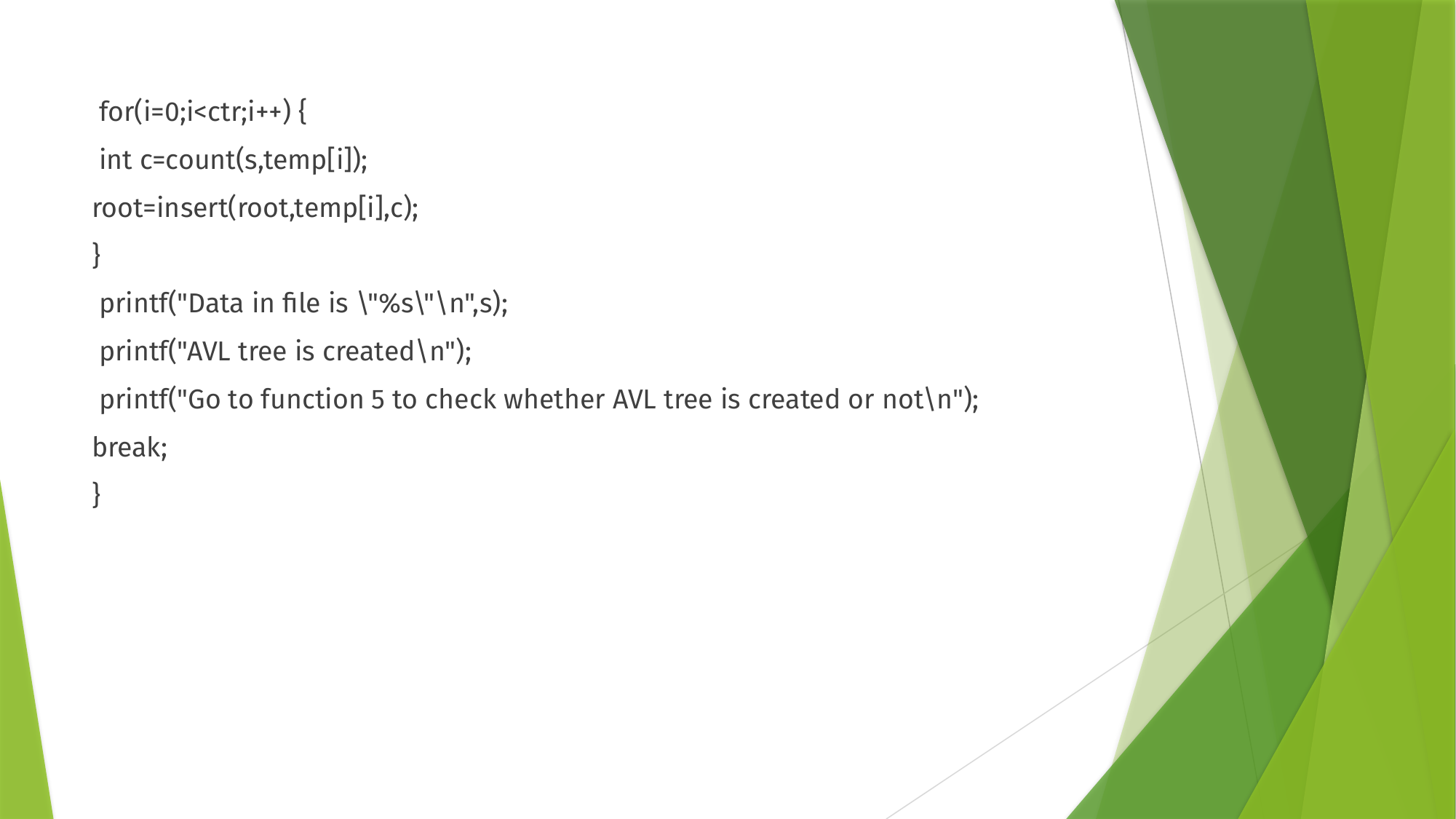

for(i=0;i<ctr;i++) {
 int c=count(s,temp[i]);
root=insert(root,temp[i],c);
}
 printf("Data in file is \"%s\"\n",s);
 printf("AVL tree is created\n");
 printf("Go to function 5 to check whether AVL tree is created or not\n");
break;
}